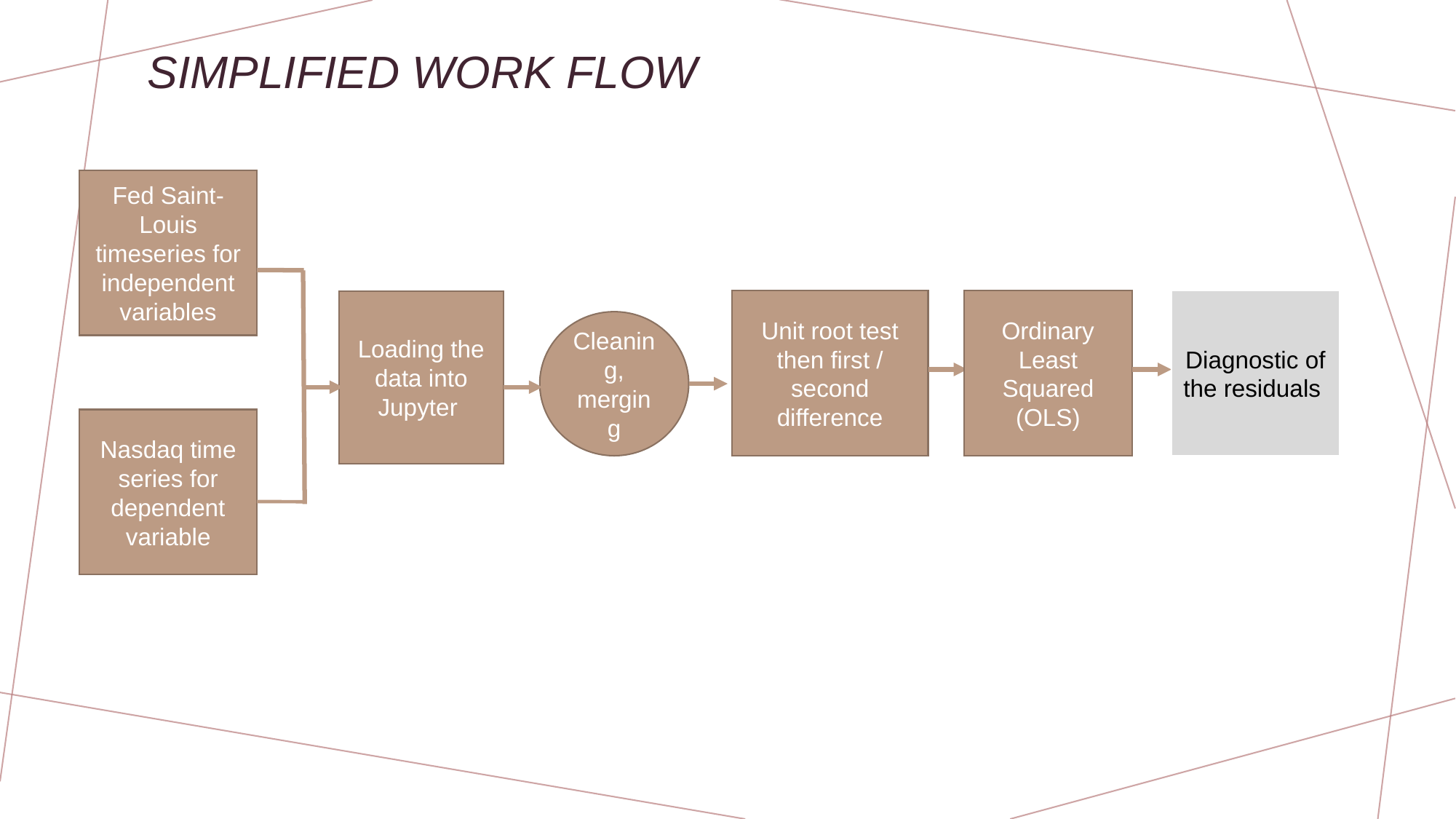

# Simplified work flow
Fed Saint-Louis timeseries for independent variables
Unit root test then first / second difference
Ordinary Least Squared (OLS)
Diagnostic of the residuals
Loading the data into Jupyter
Cleaning, merging
Nasdaq time series for dependent variable